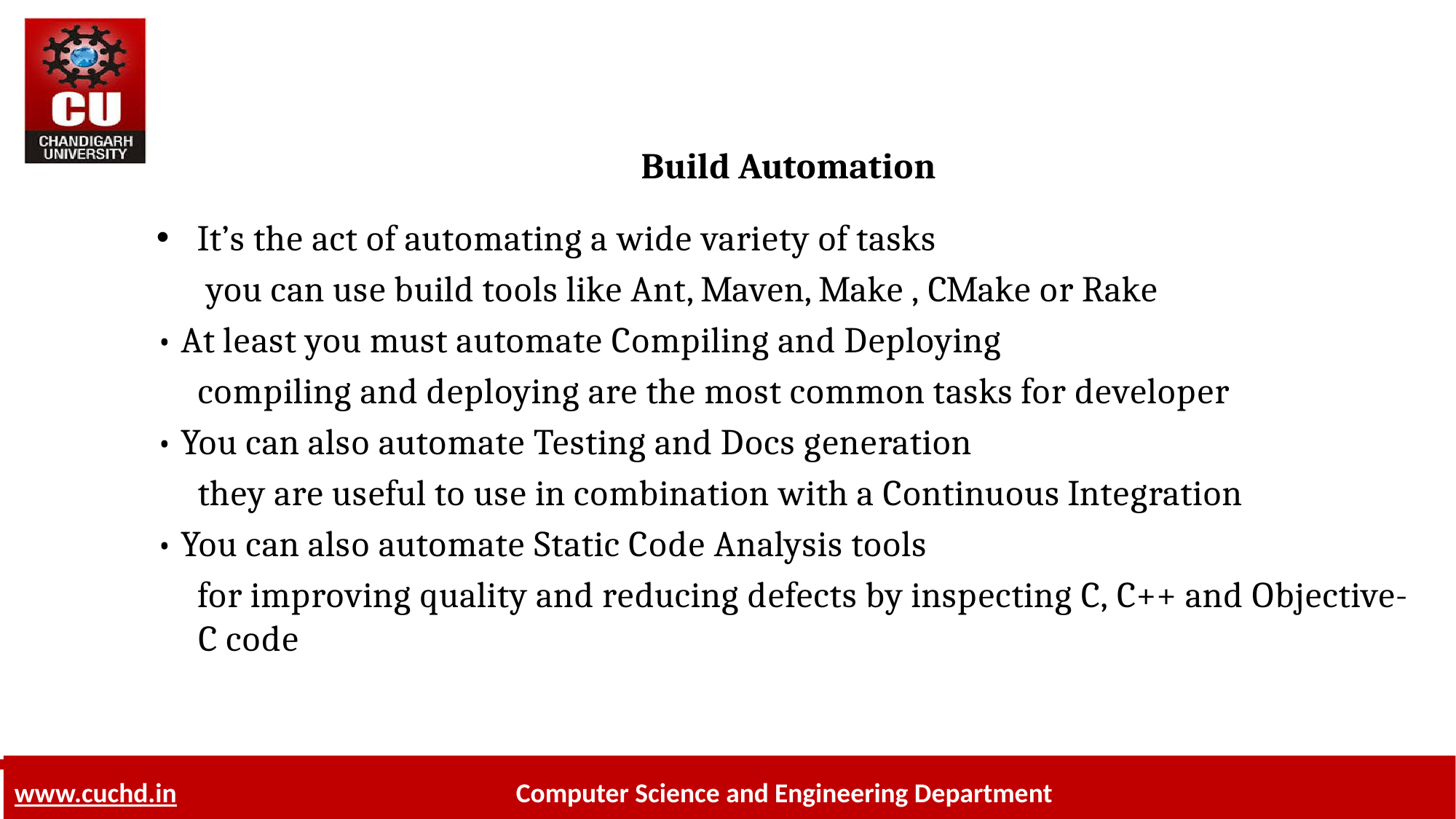

# Build Automation
It’s the act of automating a wide variety of tasks
	 you can use build tools like Ant, Maven, Make , CMake or Rake
• At least you must automate Compiling and Deploying
	compiling and deploying are the most common tasks for developer
• You can also automate Testing and Docs generation
	they are useful to use in combination with a Continuous Integration
• You can also automate Static Code Analysis tools
	for improving quality and reducing defects by inspecting C, C++ and Objective-C code